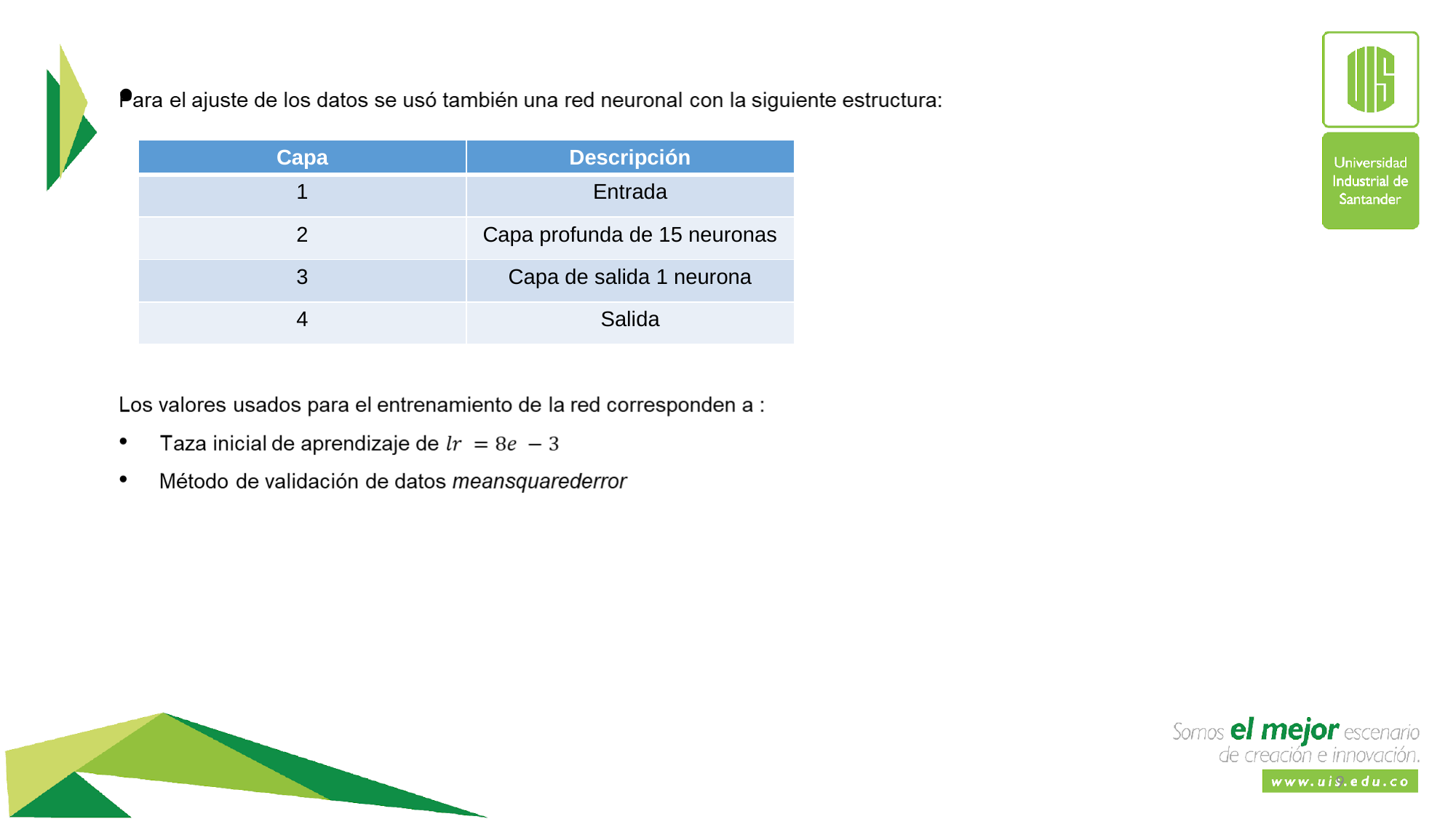

| Capa | Descripción |
| --- | --- |
| 1 | Entrada |
| 2 | Capa profunda de 15 neuronas |
| 3 | Capa de salida 1 neurona |
| 4 | Salida |
9